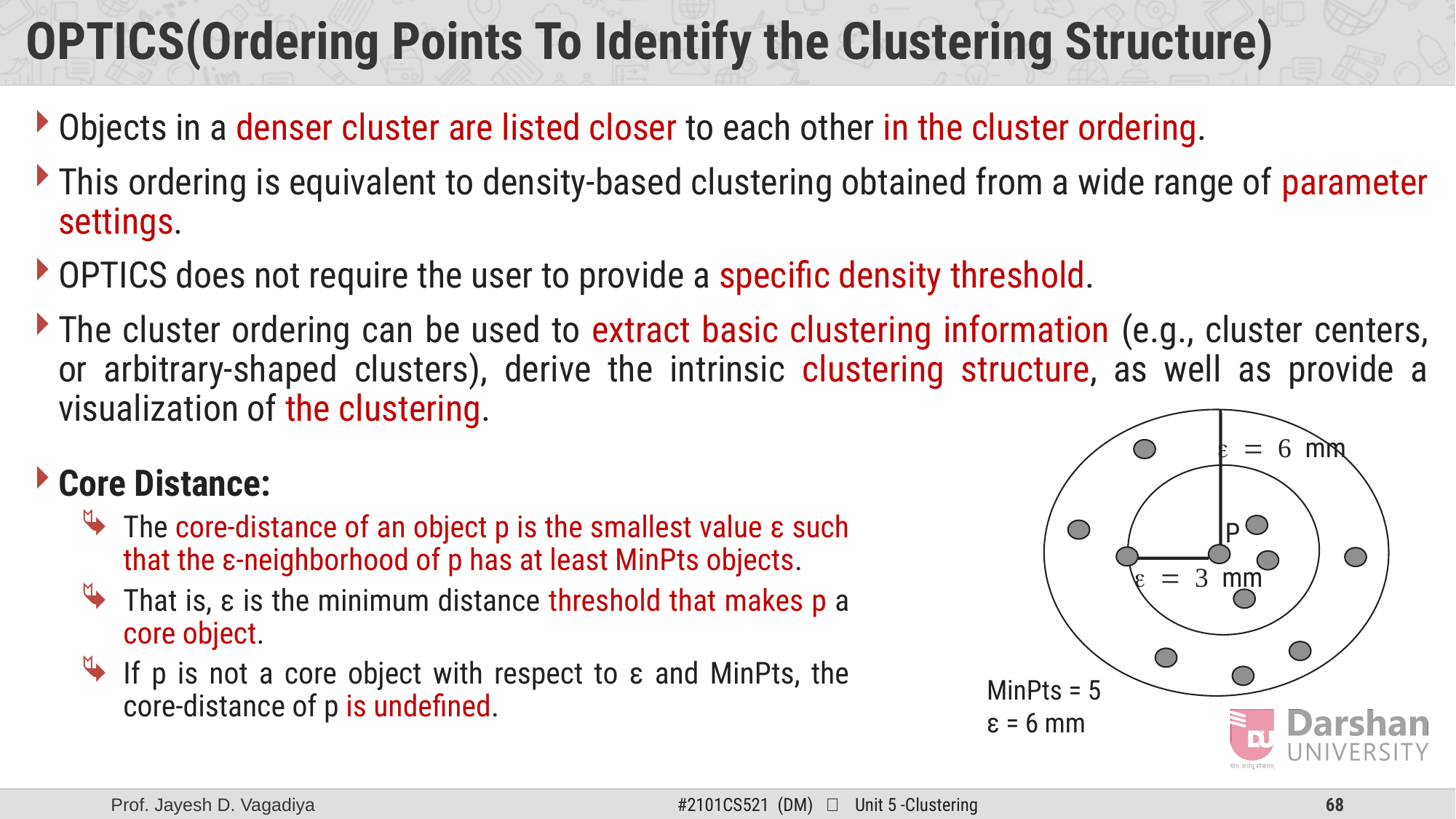

# OPTICS(Ordering Points To Identify the Clustering Structure)
Objects in a denser cluster are listed closer to each other in the cluster ordering.
This ordering is equivalent to density-based clustering obtained from a wide range of parameter settings.
OPTICS does not require the user to provide a specific density threshold.
The cluster ordering can be used to extract basic clustering information (e.g., cluster centers, or arbitrary-shaped clusters), derive the intrinsic clustering structure, as well as provide a visualization of the clustering.

ε = 6 mm

P

ε = 3 mm

MinPts = 5
ε = 6 mm

Core Distance:
The core-distance of an object p is the smallest value ε such that the ε-neighborhood of p has at least MinPts objects.
That is, ε is the minimum distance threshold that makes p a core object.
If p is not a core object with respect to ε and MinPts, the core-distance of p is undefined.